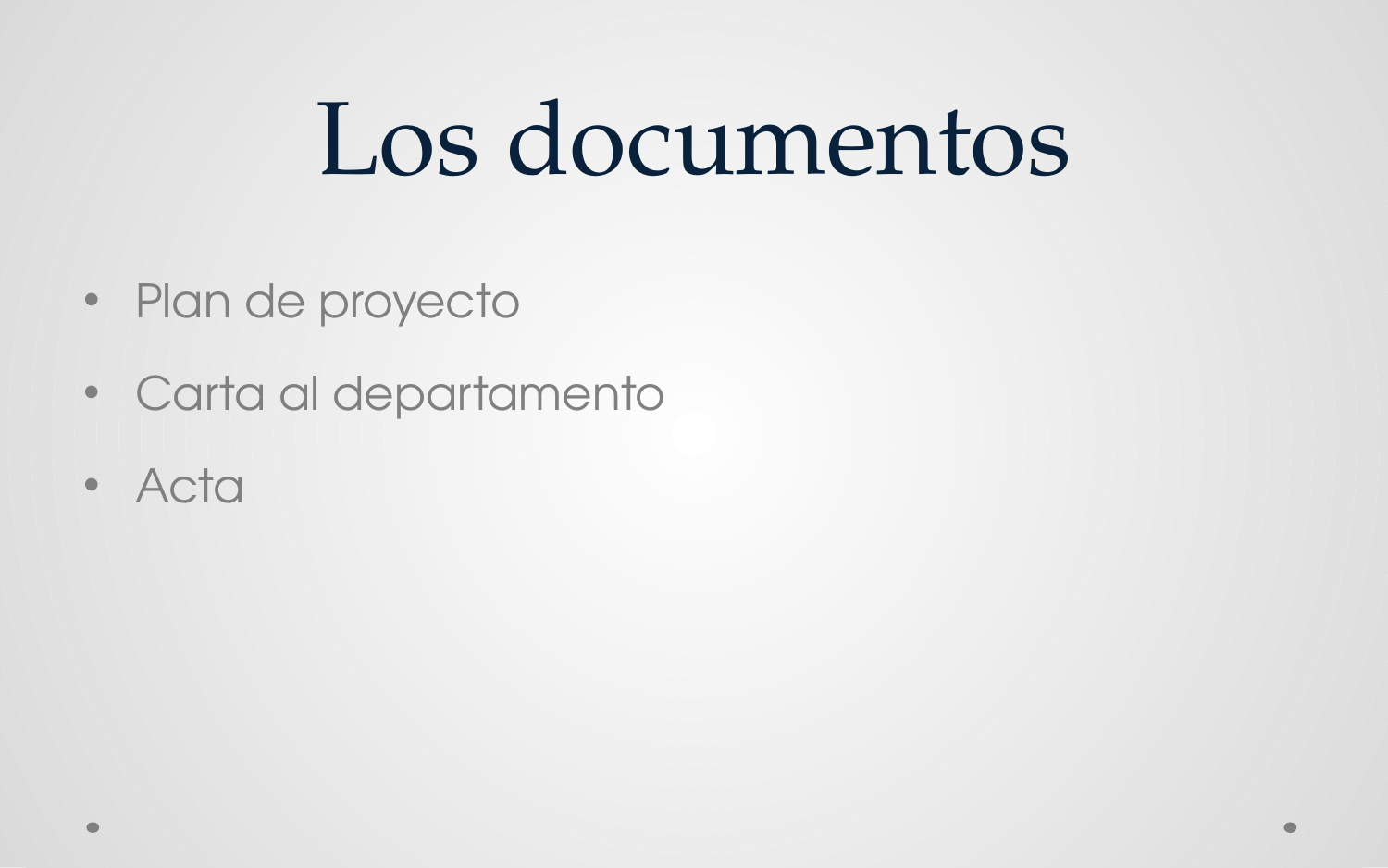

# Los documentos

Plan de proyecto
Carta al departamento
Acta